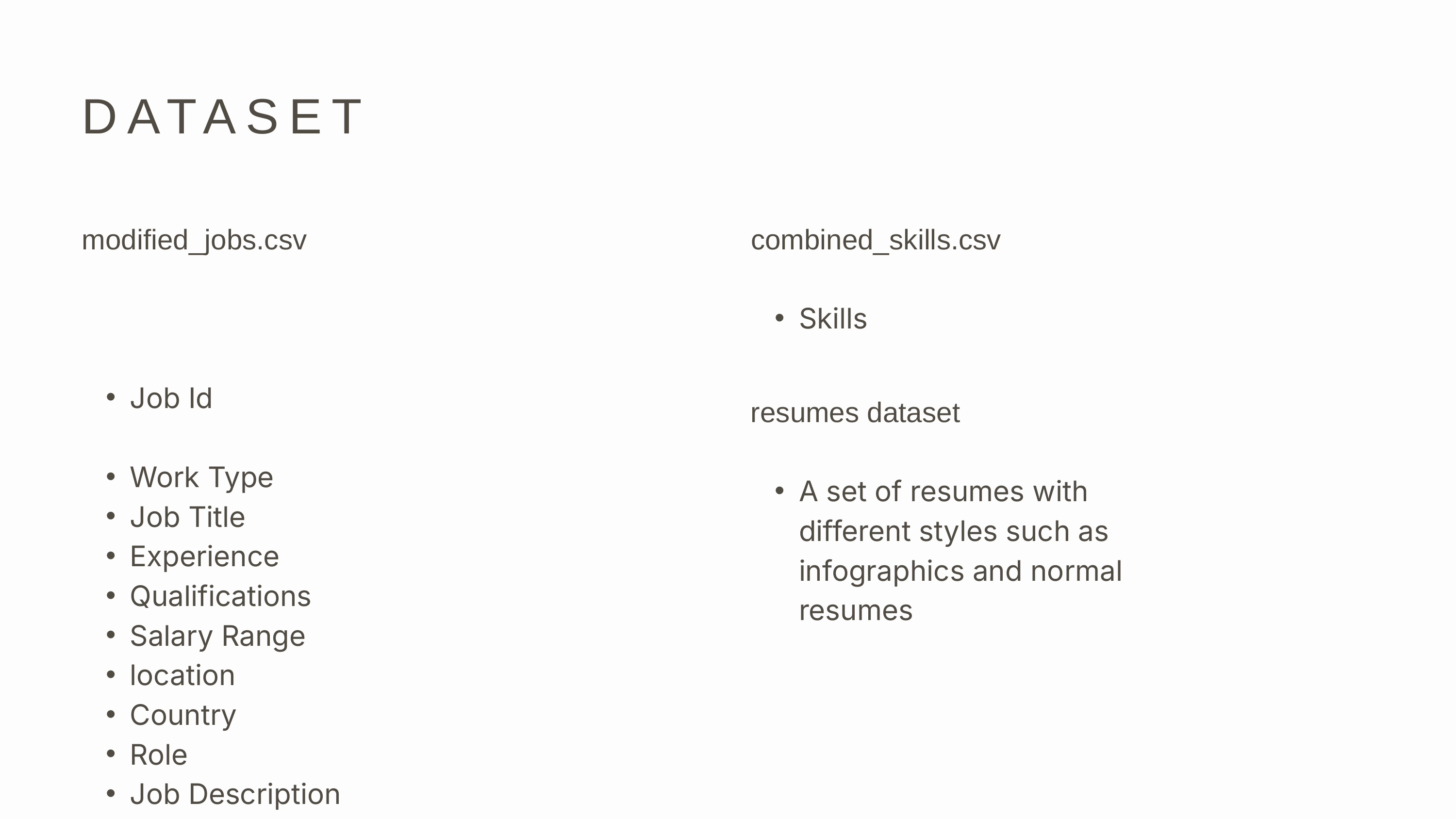

DATASET
modified_jobs.csv

Job Id
Work Type
Job Title
Experience
Qualifications
Salary Range
location
Country
Role
Job Description

combined_skills.csv

Skills
resumes dataset

A set of resumes with different styles such as infographics and normal resumes